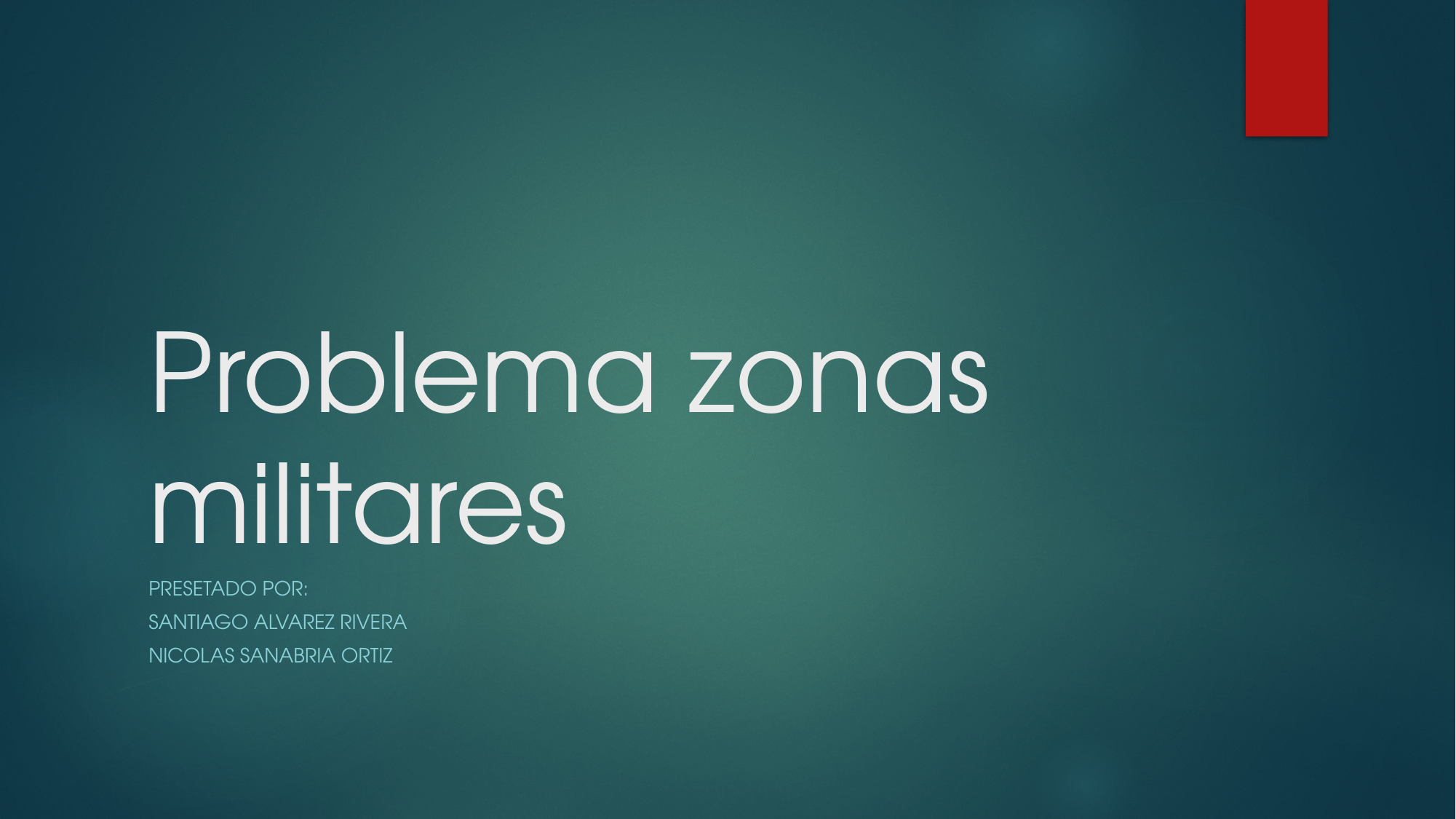

# Problema zonas militares
PRESETADO POR:
Santiago Alvarez Rivera
Nicolas Sanabria ortiz